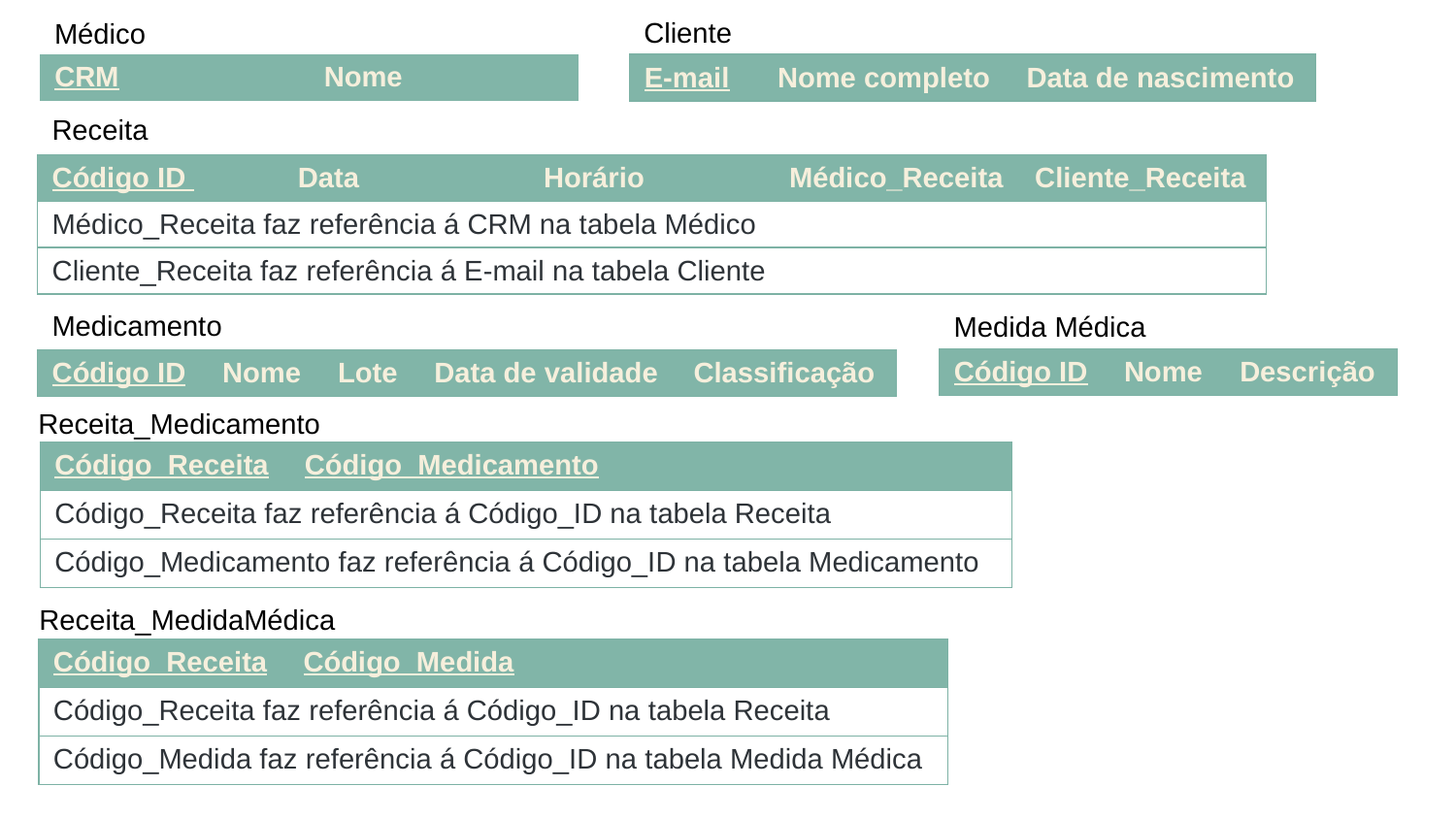

Cliente
Médico
| CRM | Nome |
| --- | --- |
| E-mail | Nome completo | Data de nascimento |
| --- | --- | --- |
Receita
| Código ID | Data | Horário | Médico\_Receita | Cliente\_Receita |
| --- | --- | --- | --- | --- |
| Médico\_Receita faz referência á CRM na tabela Médico |  |  |  |  |
| Cliente\_Receita faz referência á E-mail na tabela Cliente |  |  |  |  |
Medicamento
Medida Médica
| Código ID | Nome | Descrição |
| --- | --- | --- |
| Código ID | Nome | Lote | Data de validade | Classificação |
| --- | --- | --- | --- | --- |
Receita_Medicamento
| Código\_Receita | Código\_Medicamento |
| --- | --- |
| Código\_Receita faz referência á Código\_ID na tabela Receita |  |
| Código\_Medicamento faz referência á Código\_ID na tabela Medicamento |  |
Receita_MedidaMédica
| Código\_Receita | Código\_Medida |
| --- | --- |
| Código\_Receita faz referência á Código\_ID na tabela Receita |  |
| Código\_Medida faz referência á Código\_ID na tabela Medida Médica |  |